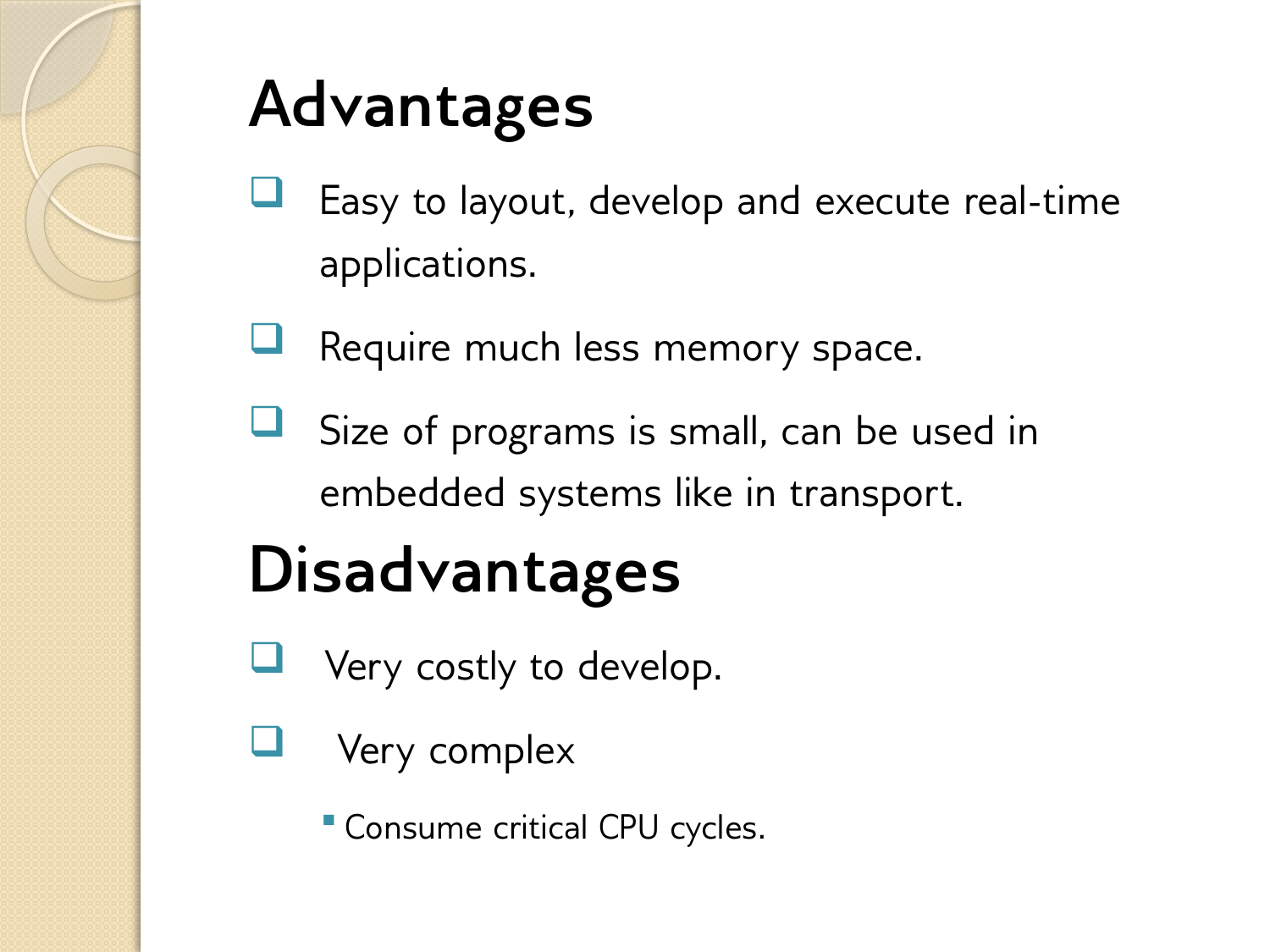

#
Advantages
Easy to layout, develop and execute real-time applications.
Require much less memory space.
Size of programs is small, can be used in embedded systems like in transport.
Disadvantages
   Very costly to develop.
    Very complex
Consume critical CPU cycles.